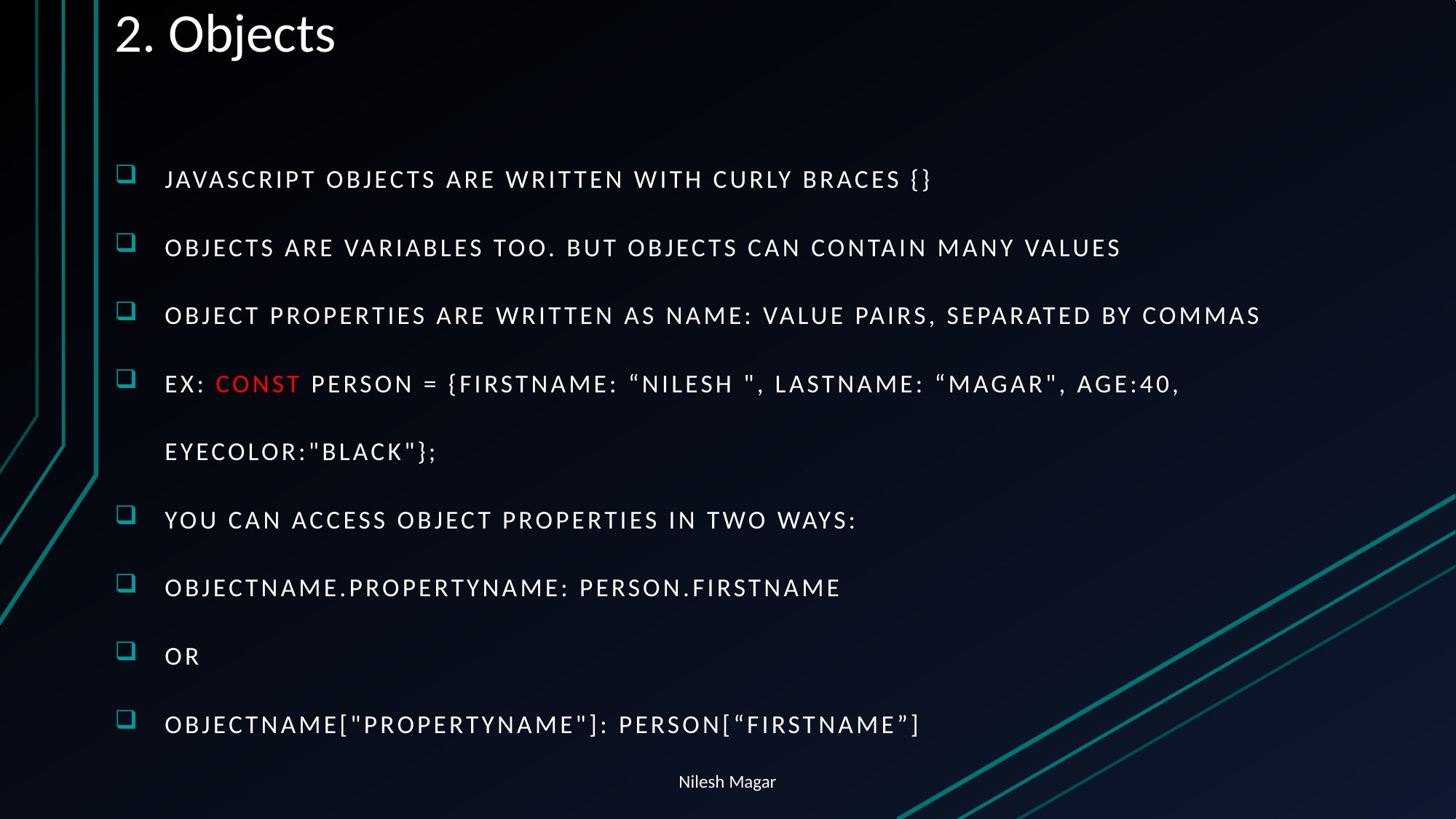

# 2. Objects
JavaScript objects are written with curly braces {}
Objects are variables too. But objects can contain many values
Object properties are written as name: value pairs, separated by commas
EX: const person = {firstName: “Nilesh ", lastName: “MAgar", age:40, eyeColor:"black"};
You can access object properties in two ways:
objectName.propertyName: person.firstname
OR
objectName["propertyName"]: person[“firstname”]
Nilesh Magar